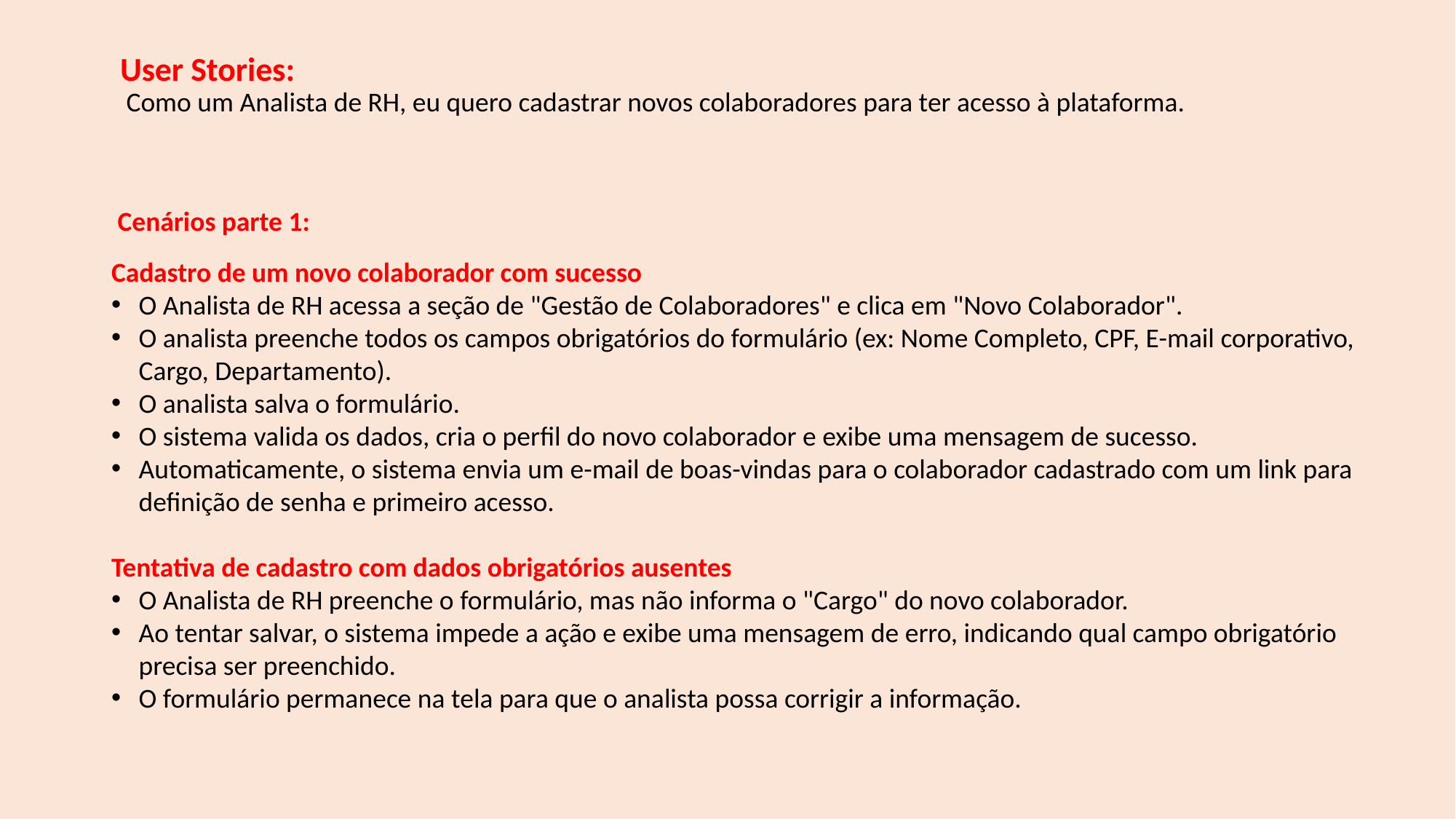

# User Stories: Como um Analista de RH, eu quero cadastrar novos colaboradores para ter acesso à plataforma.
 Cenários parte 1:

Cadastro de um novo colaborador com sucesso
O Analista de RH acessa a seção de "Gestão de Colaboradores" e clica em "Novo Colaborador".
O analista preenche todos os campos obrigatórios do formulário (ex: Nome Completo, CPF, E-mail corporativo, Cargo, Departamento).
O analista salva o formulário.
O sistema valida os dados, cria o perfil do novo colaborador e exibe uma mensagem de sucesso.
Automaticamente, o sistema envia um e-mail de boas-vindas para o colaborador cadastrado com um link para definição de senha e primeiro acesso.

Tentativa de cadastro com dados obrigatórios ausentes
O Analista de RH preenche o formulário, mas não informa o "Cargo" do novo colaborador.
Ao tentar salvar, o sistema impede a ação e exibe uma mensagem de erro, indicando qual campo obrigatório precisa ser preenchido.
O formulário permanece na tela para que o analista possa corrigir a informação.